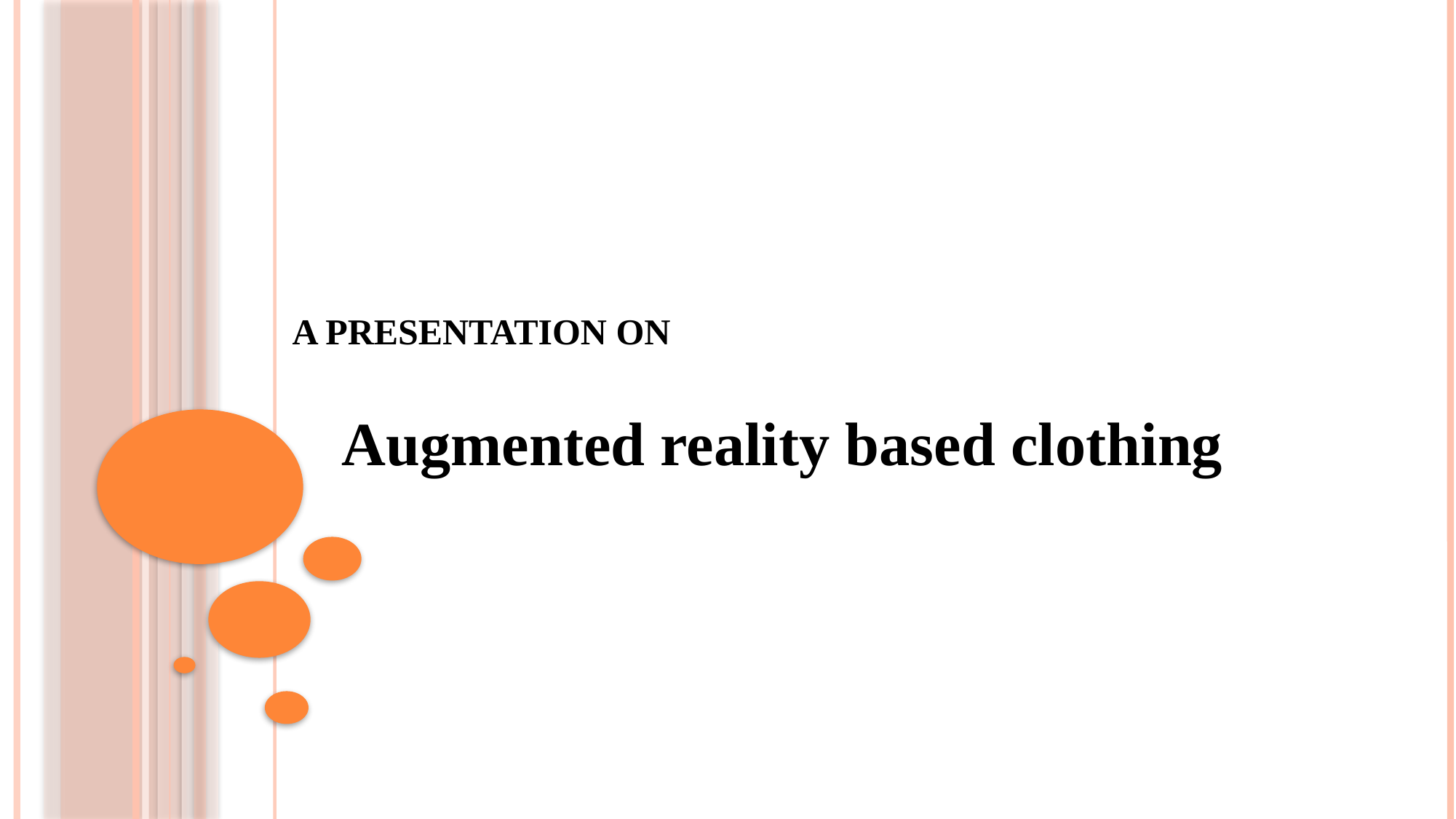

# A presentation on
Augmented reality based clothing